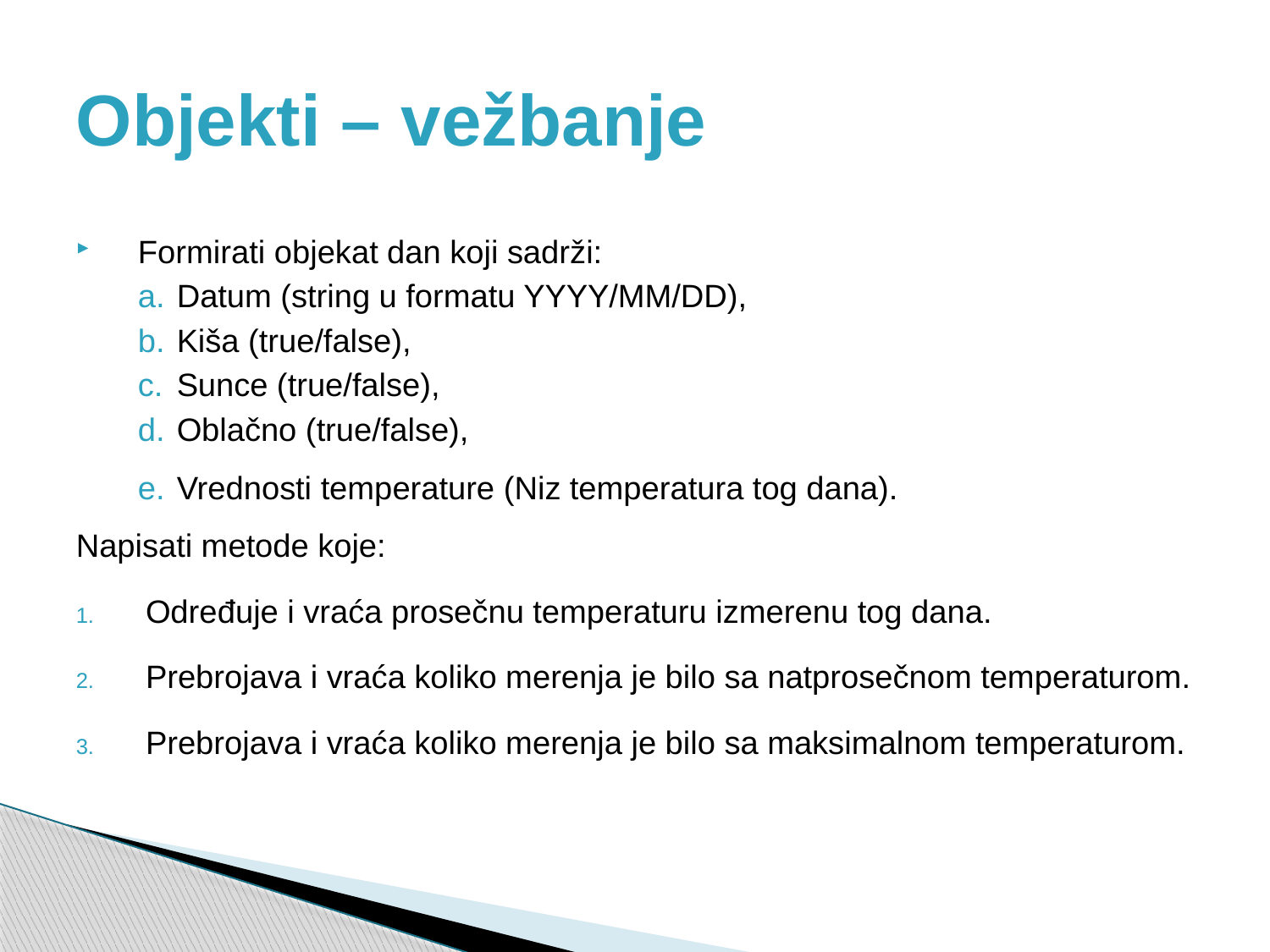

# Objekti – vežbanje
Formirati objekat dan koji sadrži:
Datum (string u formatu YYYY/MM/DD),
Kiša (true/false),
Sunce (true/false),
Oblačno (true/false),
Vrednosti temperature (Niz temperatura tog dana).
Napisati metode koje:
Određuje i vraća prosečnu temperaturu izmerenu tog dana.
Prebrojava i vraća koliko merenja je bilo sa natprosečnom temperaturom.
Prebrojava i vraća koliko merenja je bilo sa maksimalnom temperaturom.